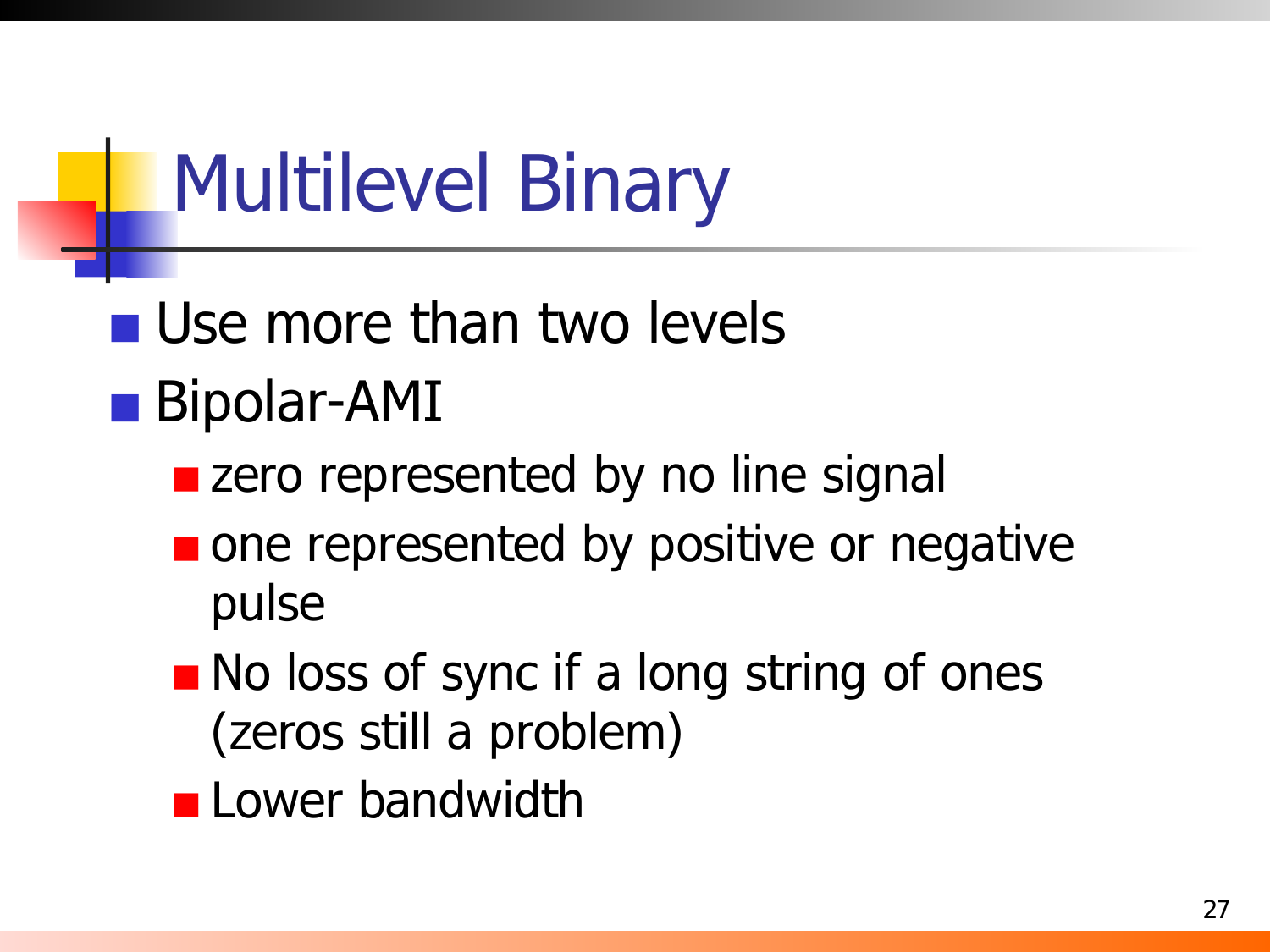

# Multilevel Binary
Use more than two levels
Bipolar-AMI
zero represented by no line signal
one represented by positive or negative pulse
No loss of sync if a long string of ones (zeros still a problem)
Lower bandwidth

27